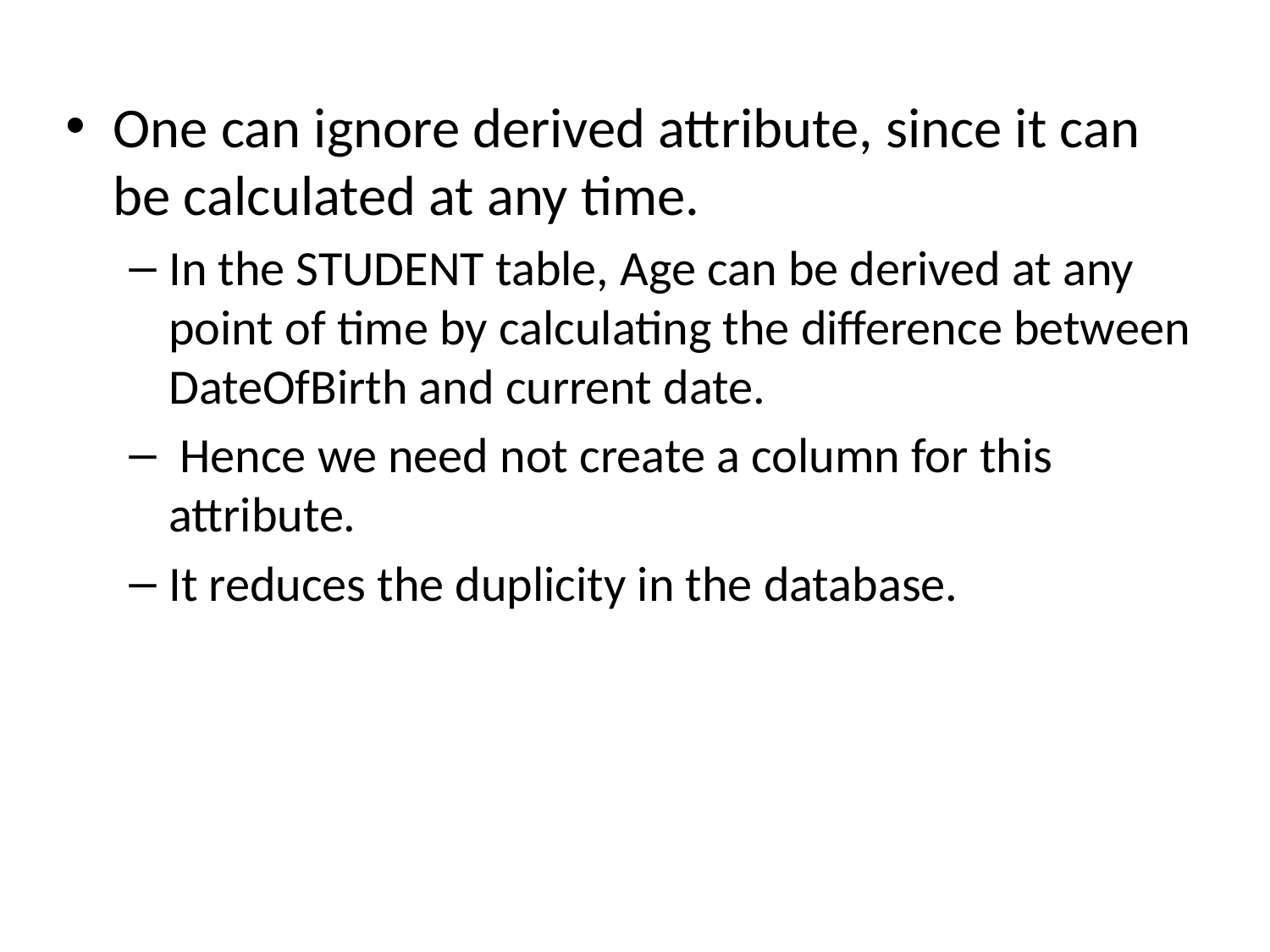

One can ignore derived attribute, since it can be calculated at any time.
In the STUDENT table, Age can be derived at any point of time by calculating the difference between DateOfBirth and current date.
 Hence we need not create a column for this attribute.
It reduces the duplicity in the database.